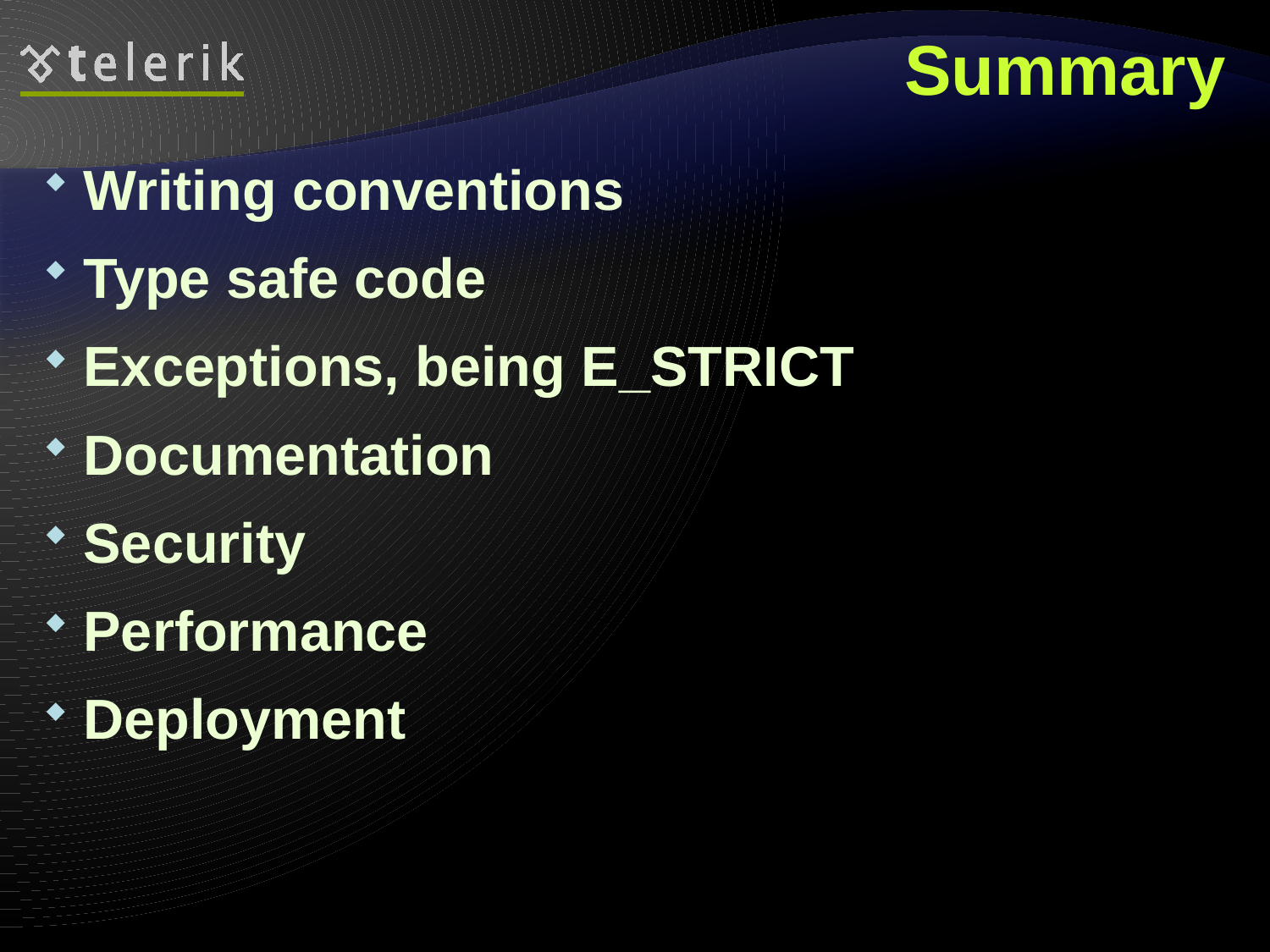

# Summary
Writing conventions
Type safe code
Exceptions, being E_STRICT
Documentation
Security
Performance
Deployment